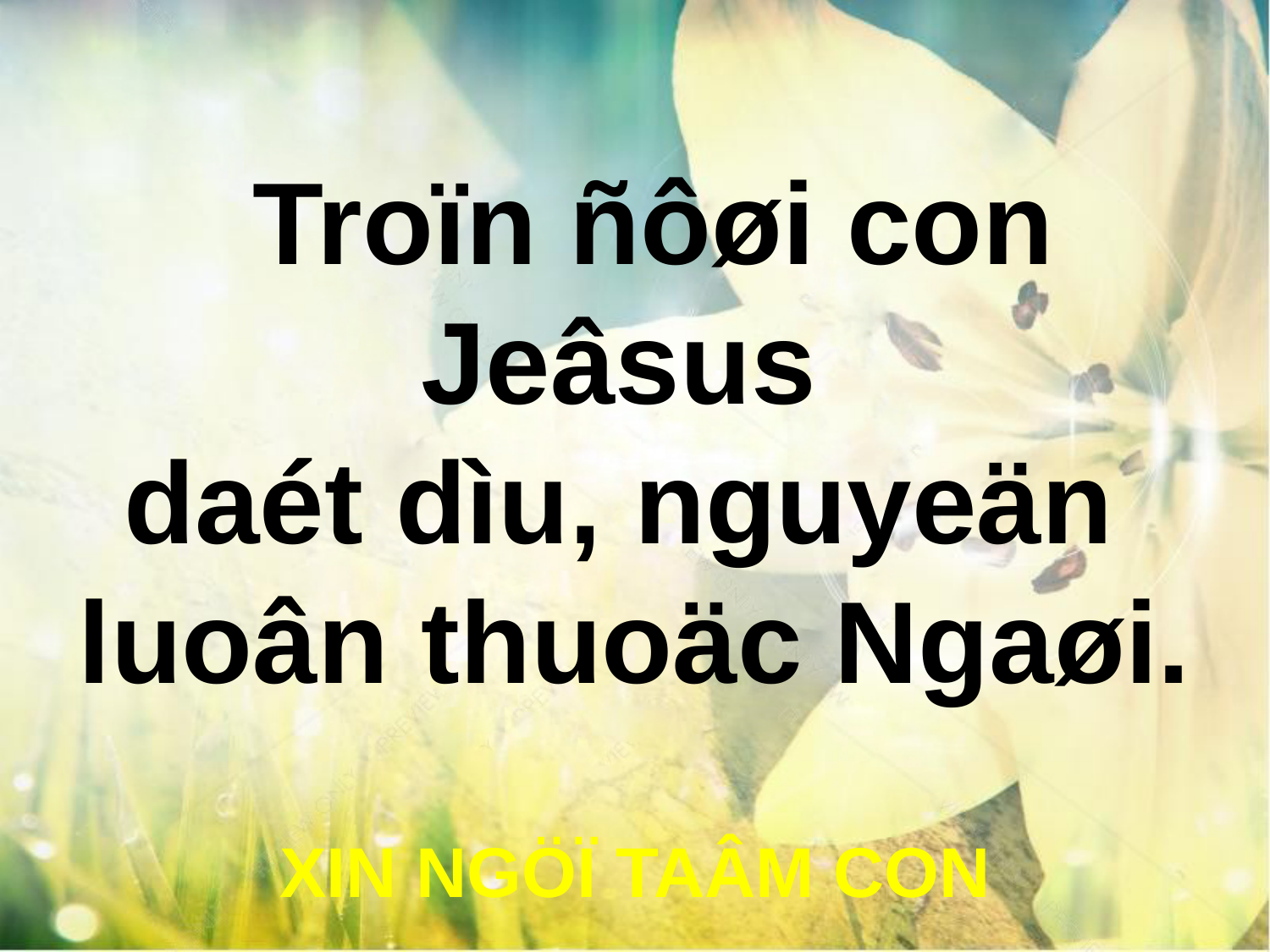

Troïn ñôøi con Jeâsus
daét dìu, nguyeän
luoân thuoäc Ngaøi.
XIN NGÖÏ TAÂM CON